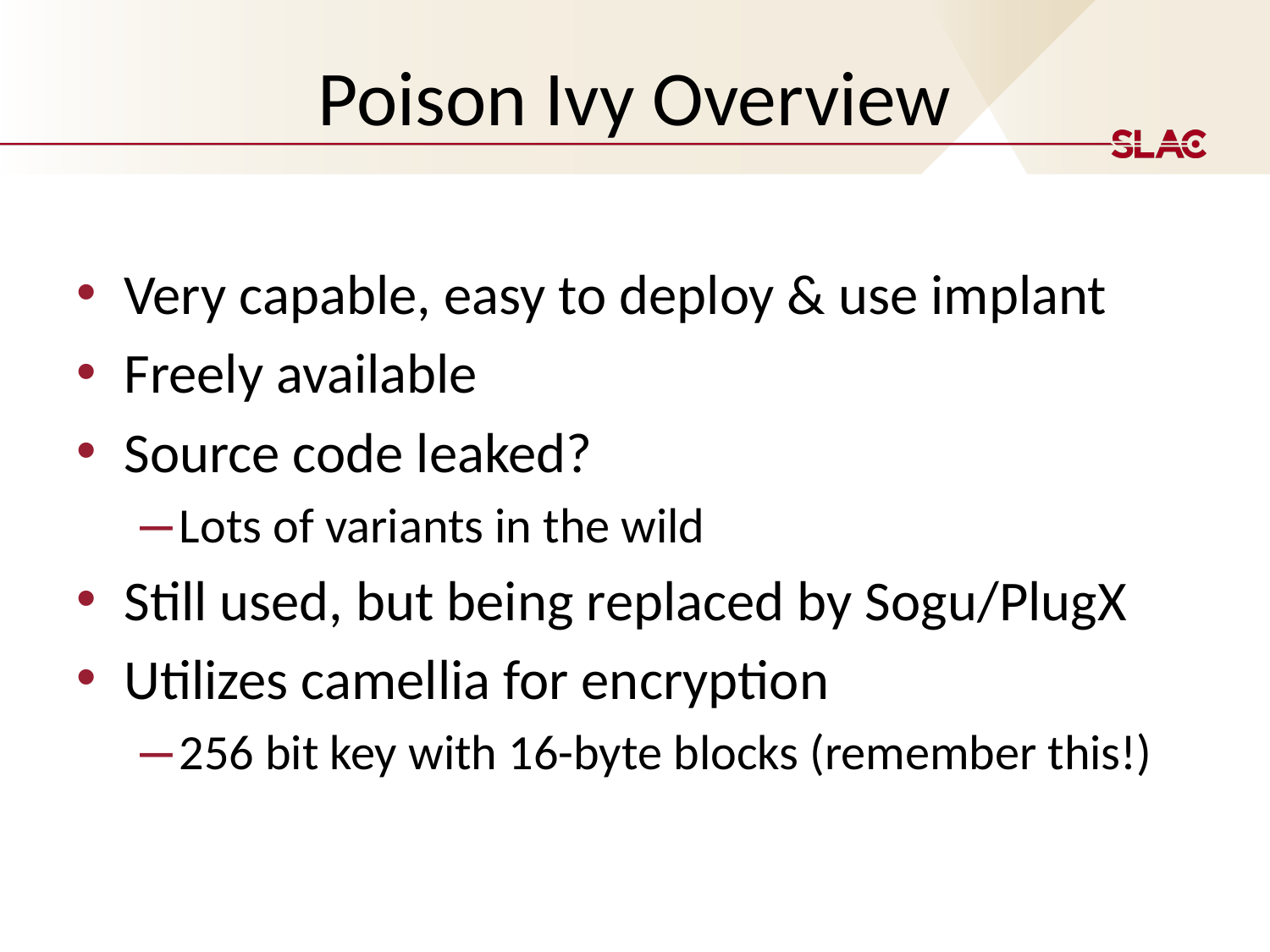

# Poison Ivy Overview

Very capable, easy to deploy & use implant
Freely available
Source code leaked?
Lots of variants in the wild
Still used, but being replaced by Sogu/PlugX
Utilizes camellia for encryption
256 bit key with 16-byte blocks (remember this!)